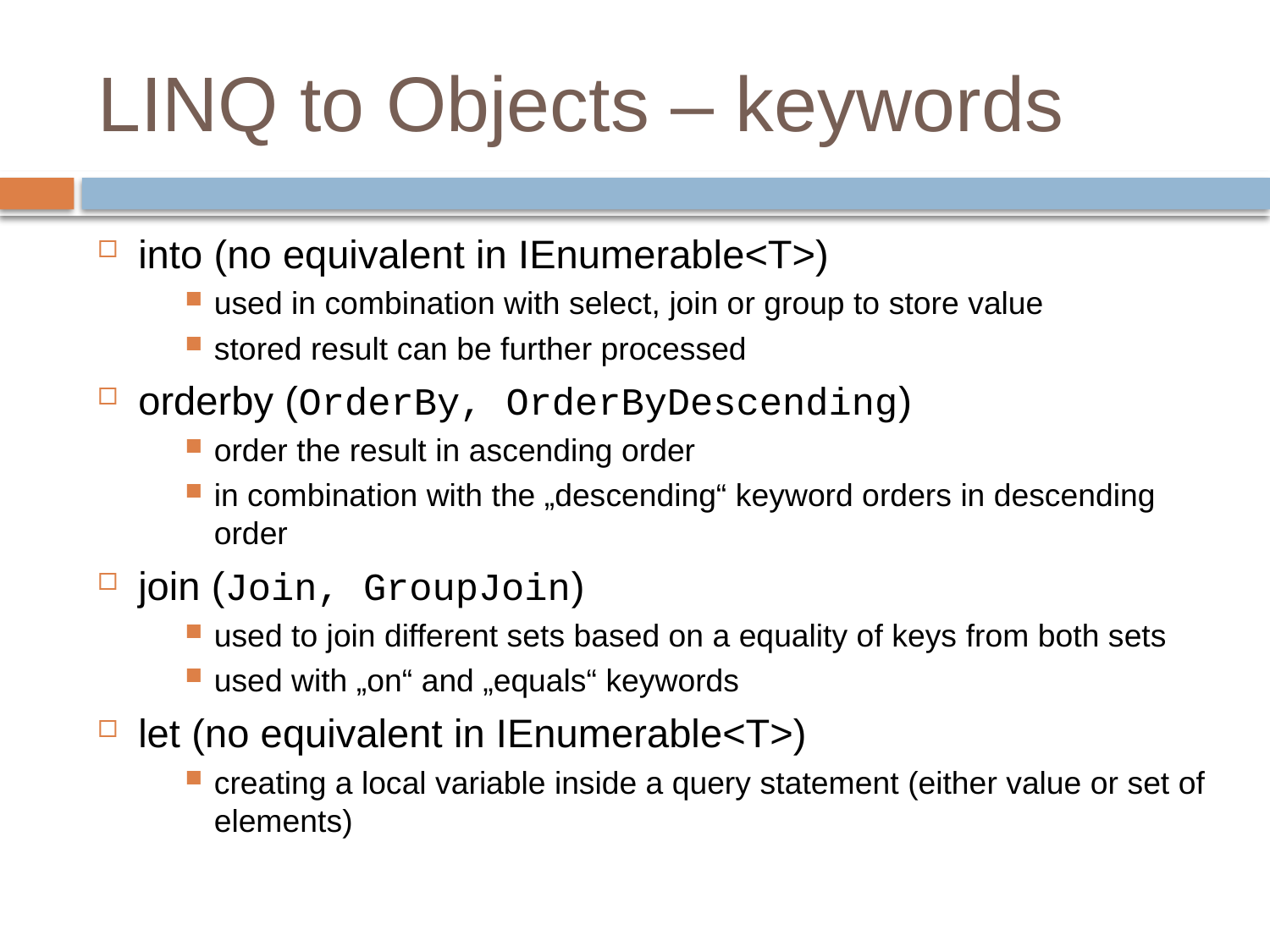

# LINQ to Objects – keywords
into (no equivalent in IEnumerable<T>)
used in combination with select, join or group to store value
stored result can be further processed
orderby (OrderBy, OrderByDescending)
order the result in ascending order
in combination with the „descending“ keyword orders in descending order
join (Join, GroupJoin)
used to join different sets based on a equality of keys from both sets
used with „on“ and „equals“ keywords
let (no equivalent in IEnumerable<T>)
creating a local variable inside a query statement (either value or set of elements)